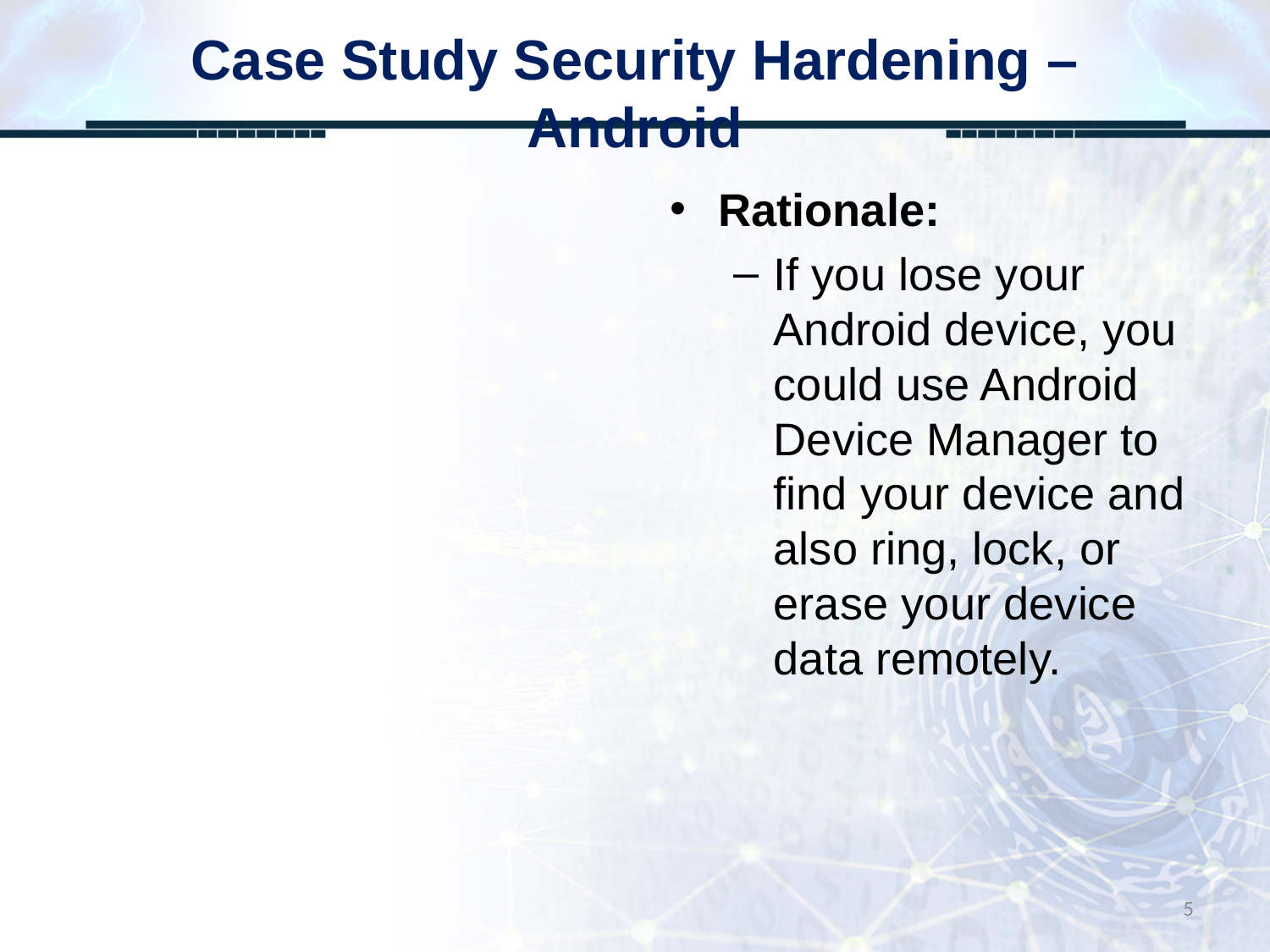

# Case Study Security Hardening – Android
Rationale:
If you lose your Android device, you could use Android Device Manager to find your device and also ring, lock, or erase your device data remotely.
5